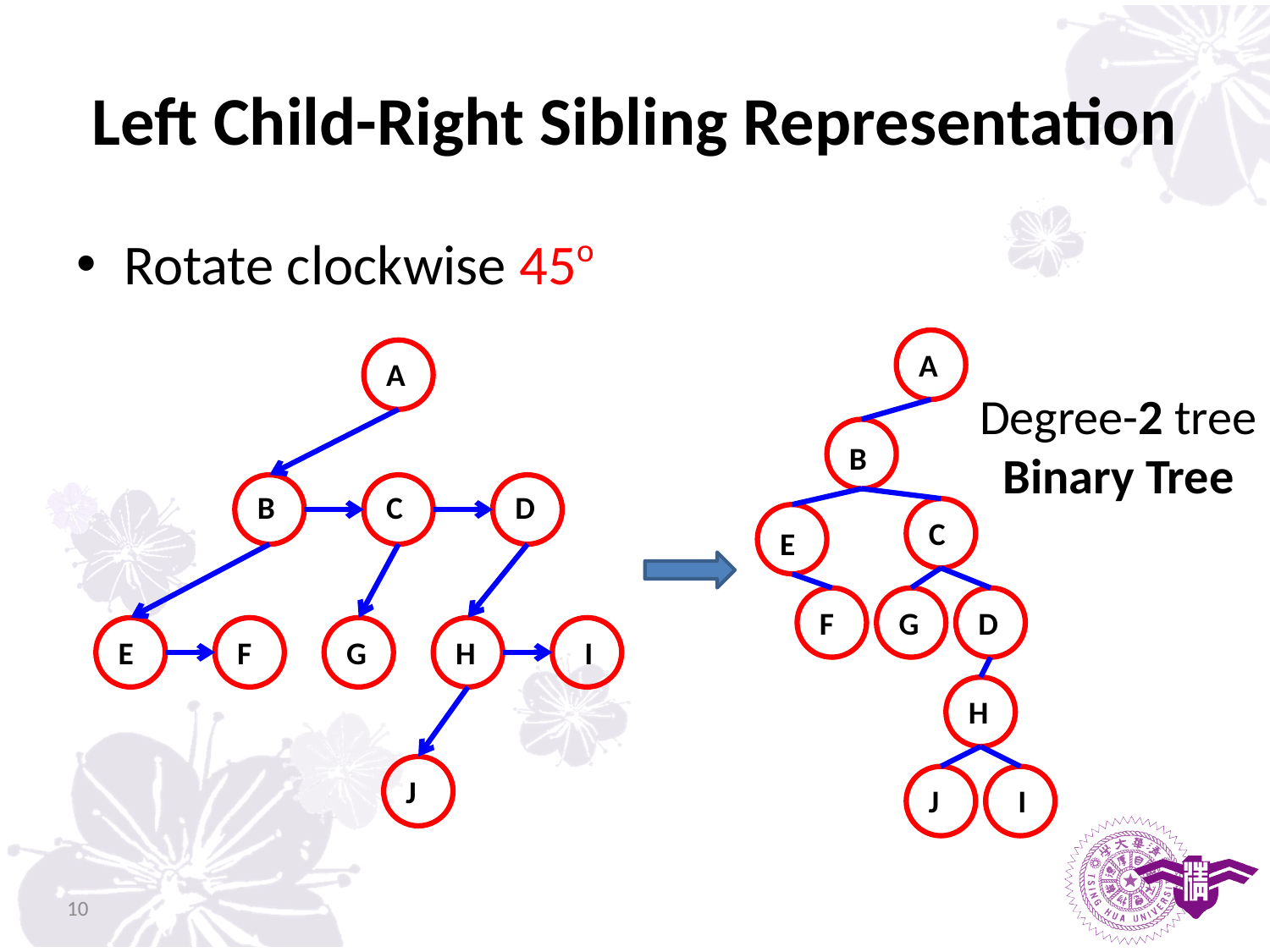

# Left Child-Right Sibling Representation
Rotate clockwise 45o
A

B
C
E
F
G
D
H
J
I
A

B
C
D
E
F
G
H
I
J
Degree-2 tree
Binary Tree

10